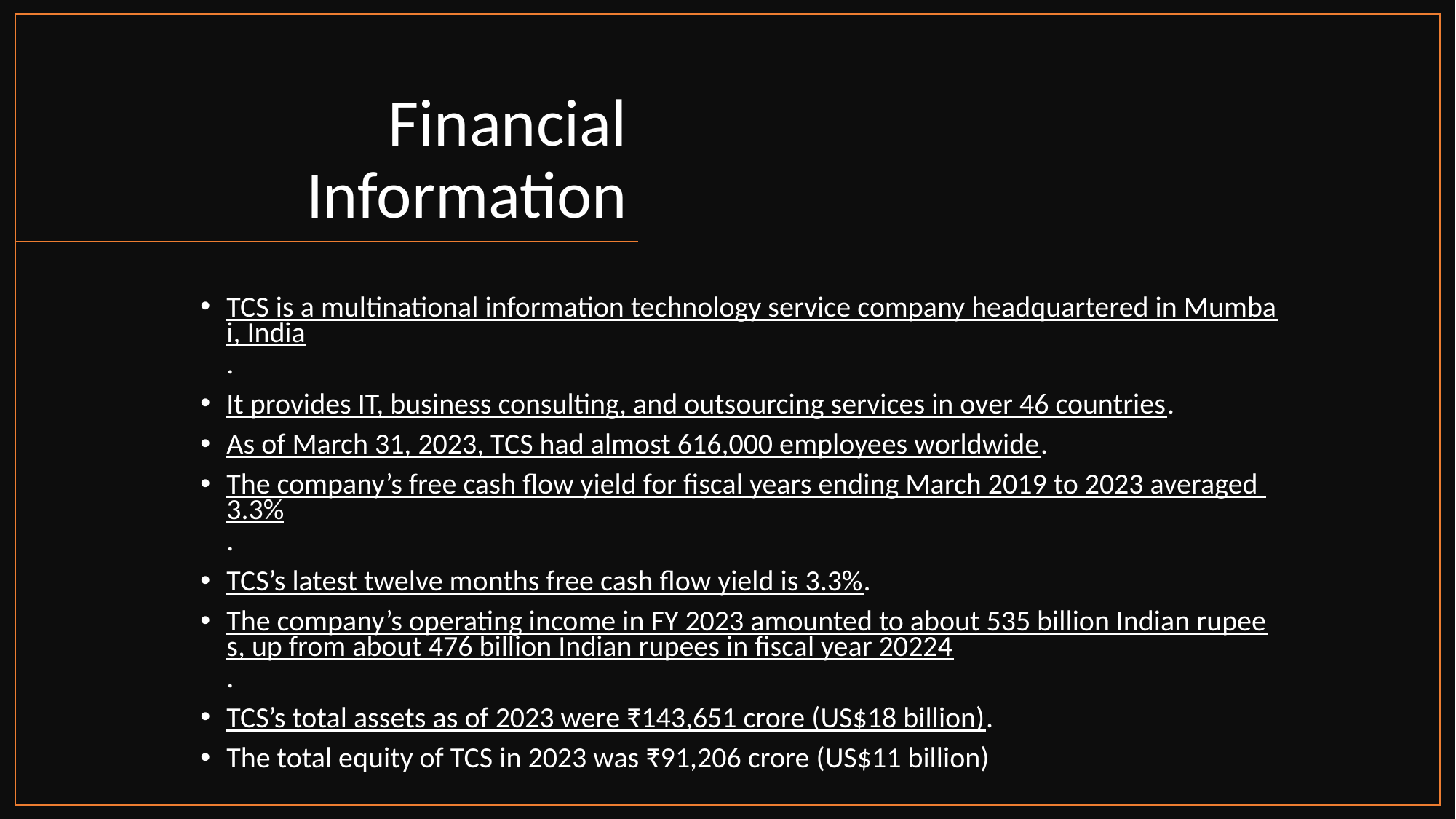

Financial Information
TCS is a multinational information technology service company headquartered in Mumbai, India.
It provides IT, business consulting, and outsourcing services in over 46 countries.
As of March 31, 2023, TCS had almost 616,000 employees worldwide.
The company’s free cash flow yield for fiscal years ending March 2019 to 2023 averaged 3.3%.
TCS’s latest twelve months free cash flow yield is 3.3%.
The company’s operating income in FY 2023 amounted to about 535 billion Indian rupees, up from about 476 billion Indian rupees in fiscal year 20224.
TCS’s total assets as of 2023 were ₹143,651 crore (US$18 billion).
The total equity of TCS in 2023 was ₹91,206 crore (US$11 billion)